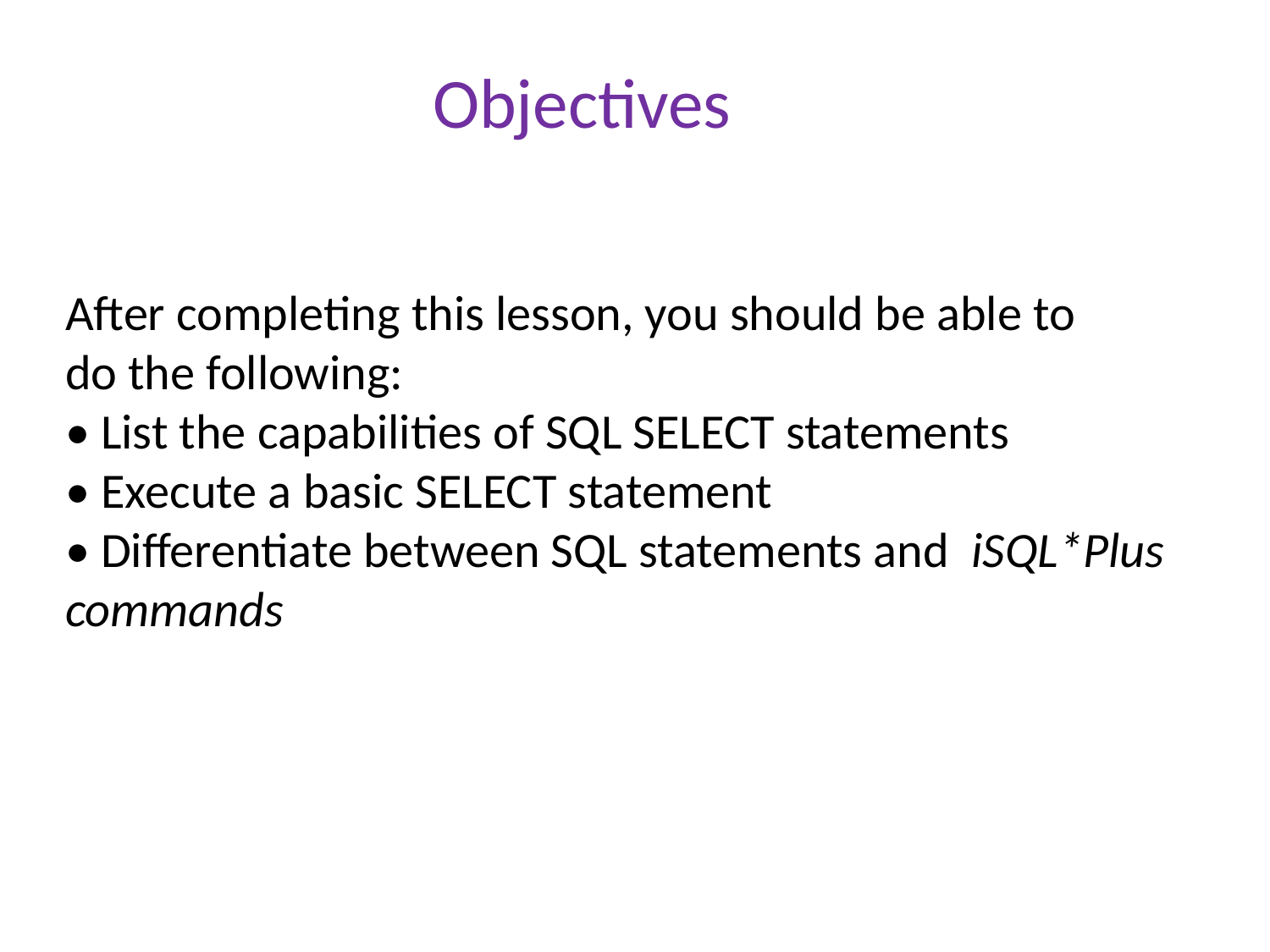

# Objectives
After completing this lesson, you should be able to
do the following:
• List the capabilities of SQL SELECT statements
• Execute a basic SELECT statement
• Differentiate between SQL statements and  iSQL*Plus commands